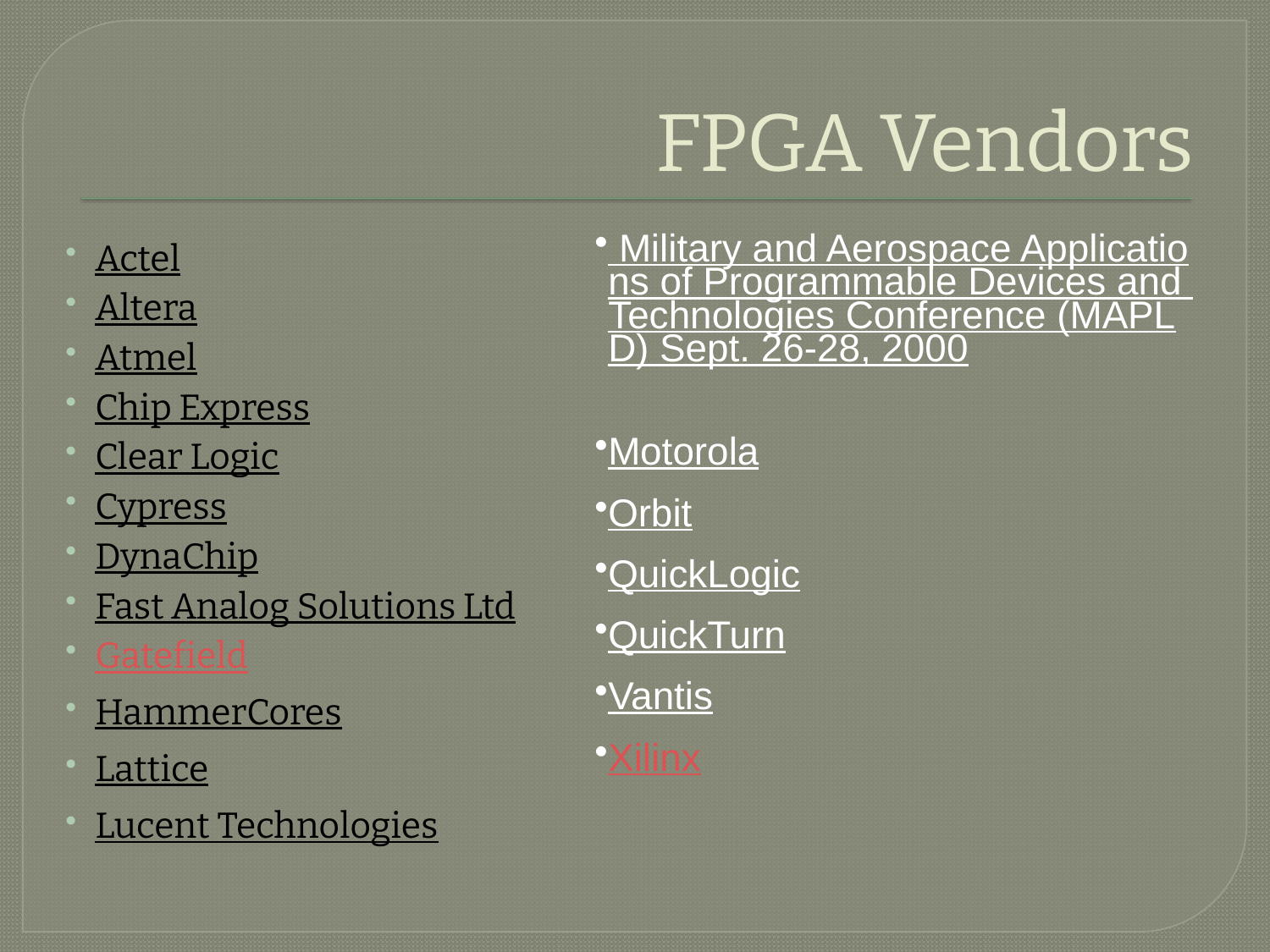

# FPGA Vendors
 Military and Aerospace Applications of Programmable Devices and Technologies Conference (MAPLD) Sept. 26-28, 2000
Motorola
Orbit
QuickLogic
QuickTurn
Vantis
Xilinx
Actel
Altera
Atmel
Chip Express
Clear Logic
Cypress
DynaChip
Fast Analog Solutions Ltd
Gatefield
HammerCores
Lattice
Lucent Technologies